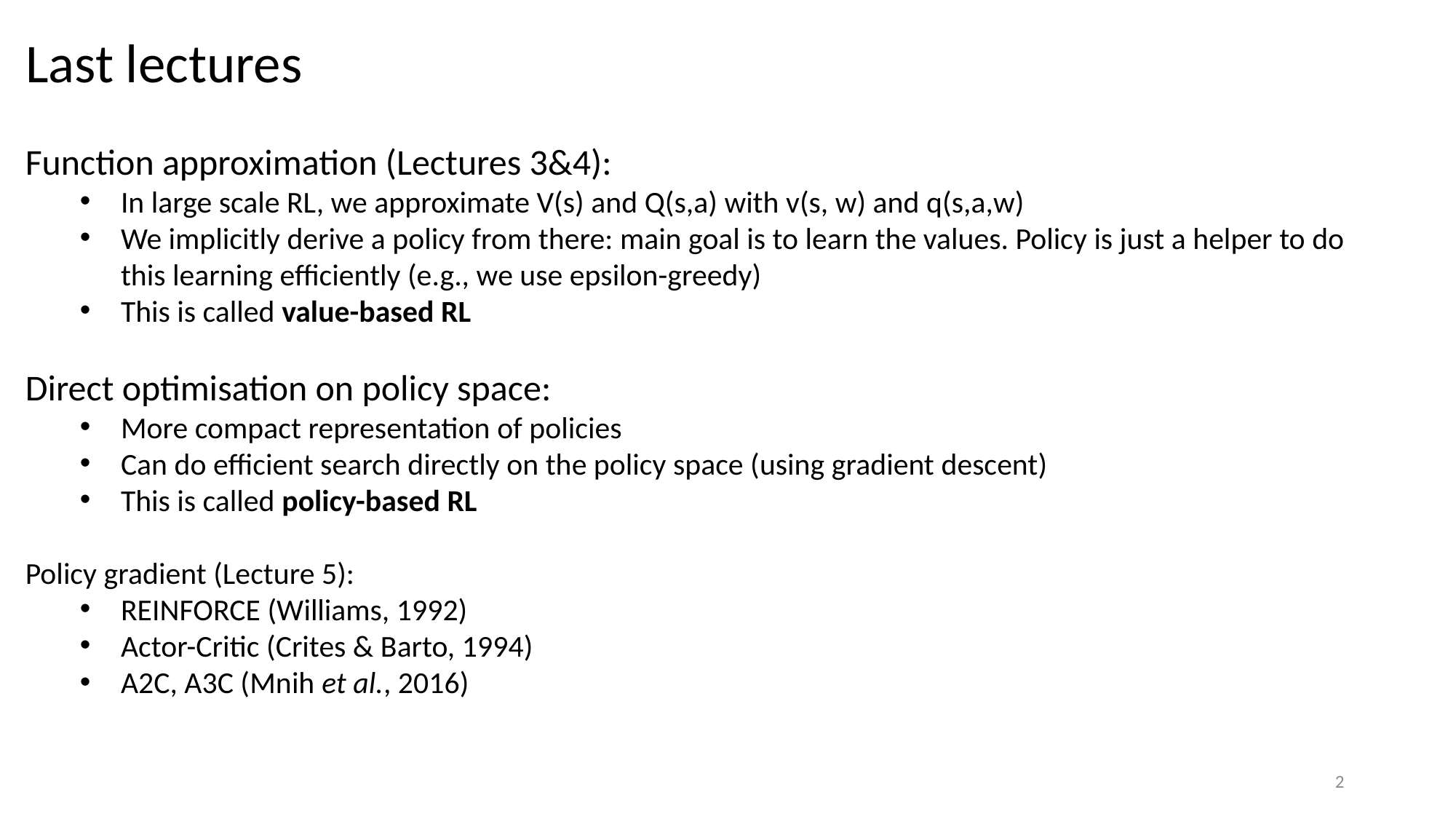

# Last lectures
Function approximation (Lectures 3&4):
In large scale RL, we approximate V(s) and Q(s,a) with v(s, w) and q(s,a,w)
We implicitly derive a policy from there: main goal is to learn the values. Policy is just a helper to do this learning efficiently (e.g., we use epsilon-greedy)
This is called value-based RL

Direct optimisation on policy space:
More compact representation of policies
Can do efficient search directly on the policy space (using gradient descent)
This is called policy-based RL

Policy gradient (Lecture 5):
REINFORCE (Williams, 1992)
Actor-Critic (Crites & Barto, 1994)
A2C, A3C (Mnih et al., 2016)
2